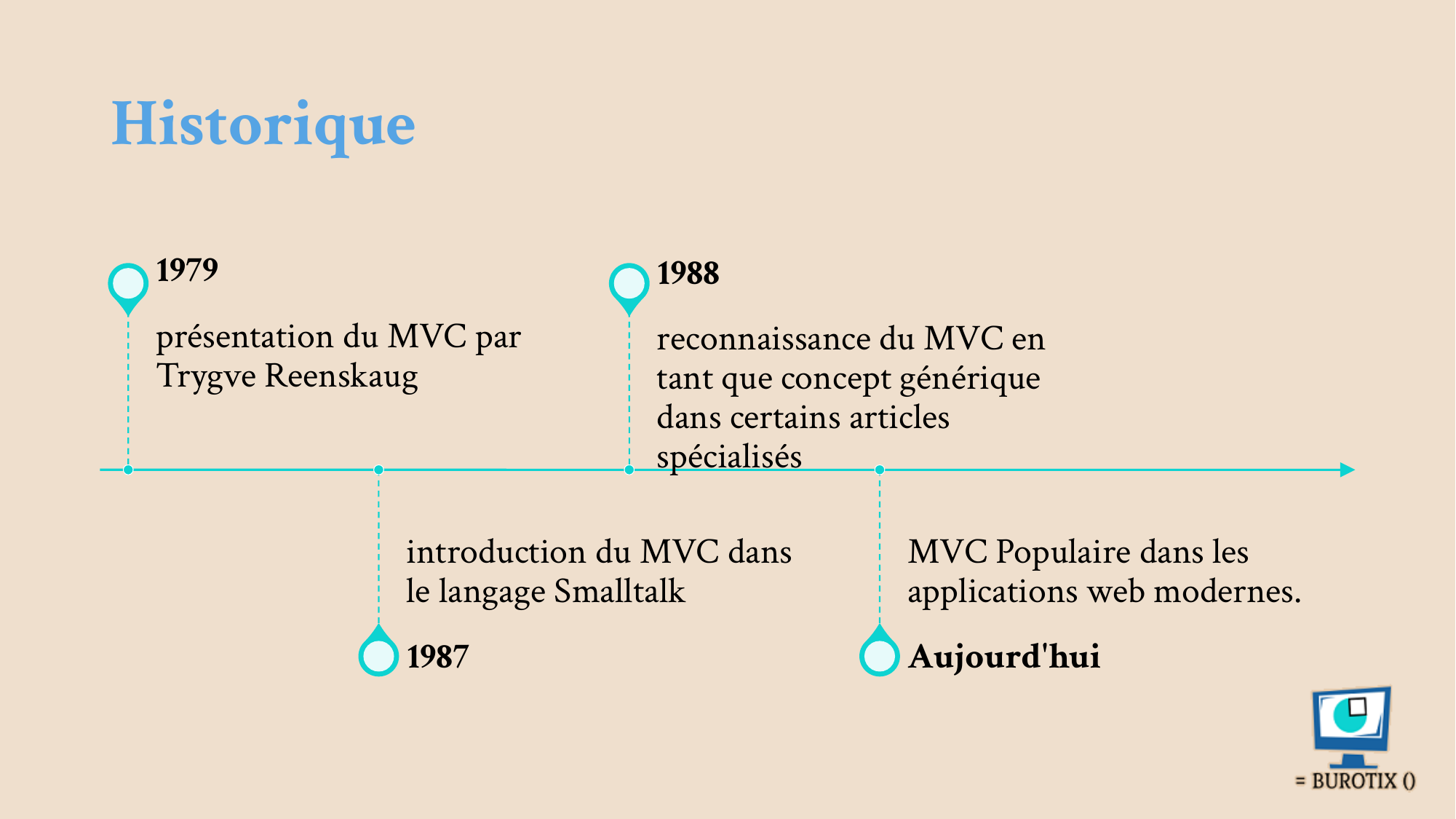

# Historique
présentation du MVC par Trygve Reenskaug
1979
introduction du MVC dans le langage Smalltalk
1987
reconnaissance du MVC en tant que concept générique dans certains articles spécialisés
1988
MVC Populaire dans les applications web modernes.
Aujourd'hui